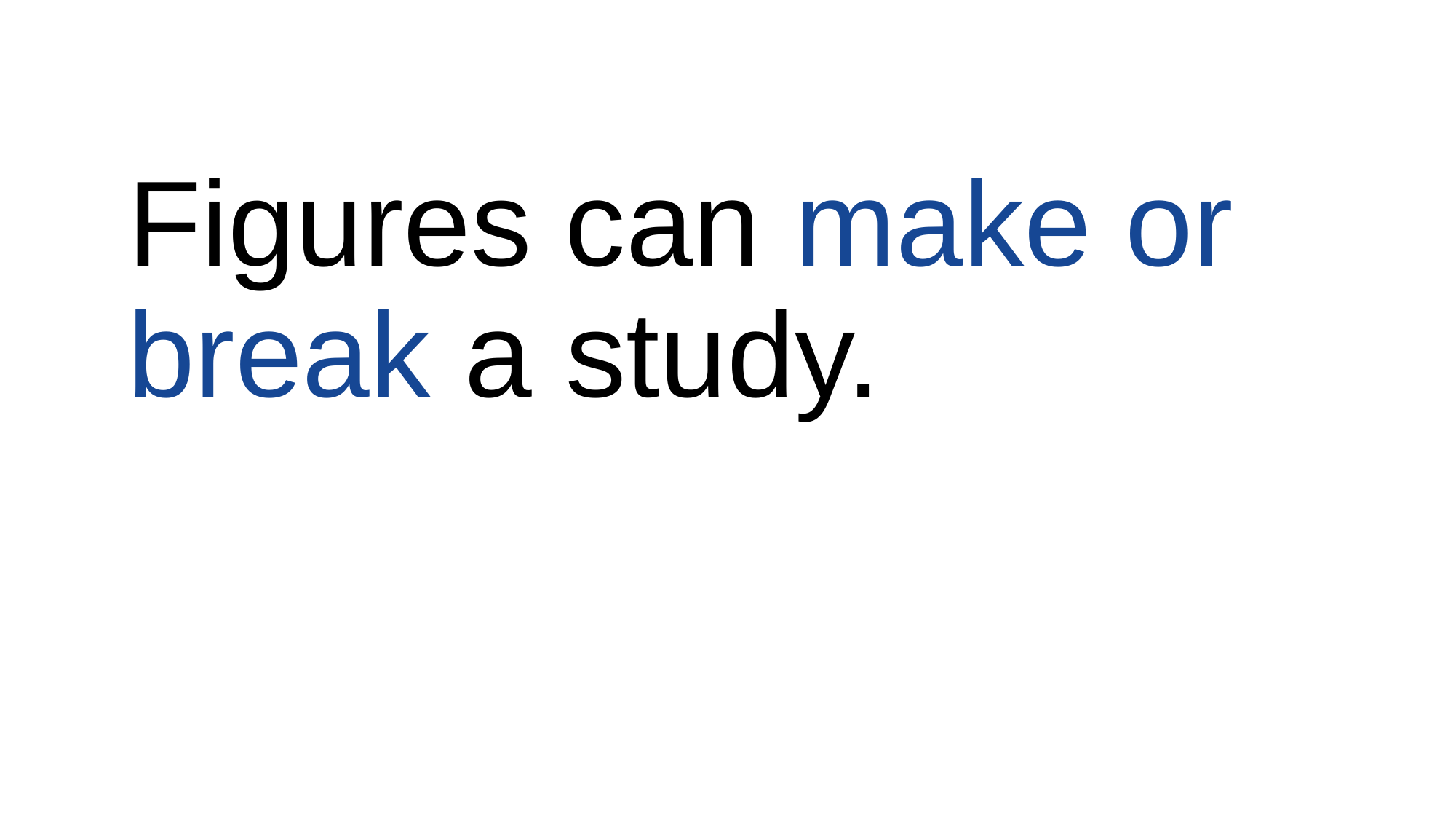

# Figures can make or break a study.